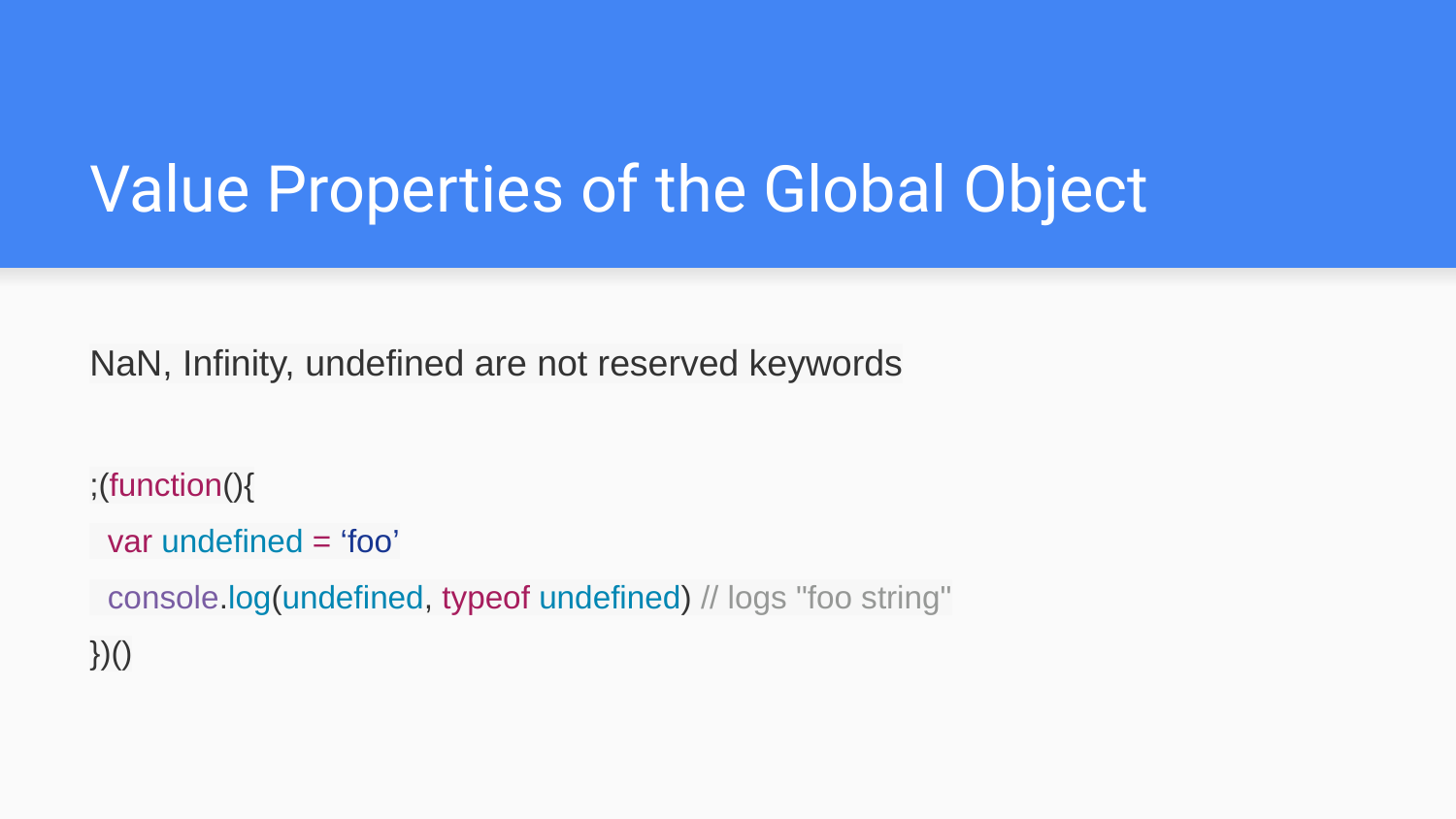

# Value Properties of the Global Object
NaN, Infinity, undefined are not reserved keywords

;(function(){
  var undefined = ‘foo’
  console.log(undefined, typeof undefined) // logs "foo string"
})()